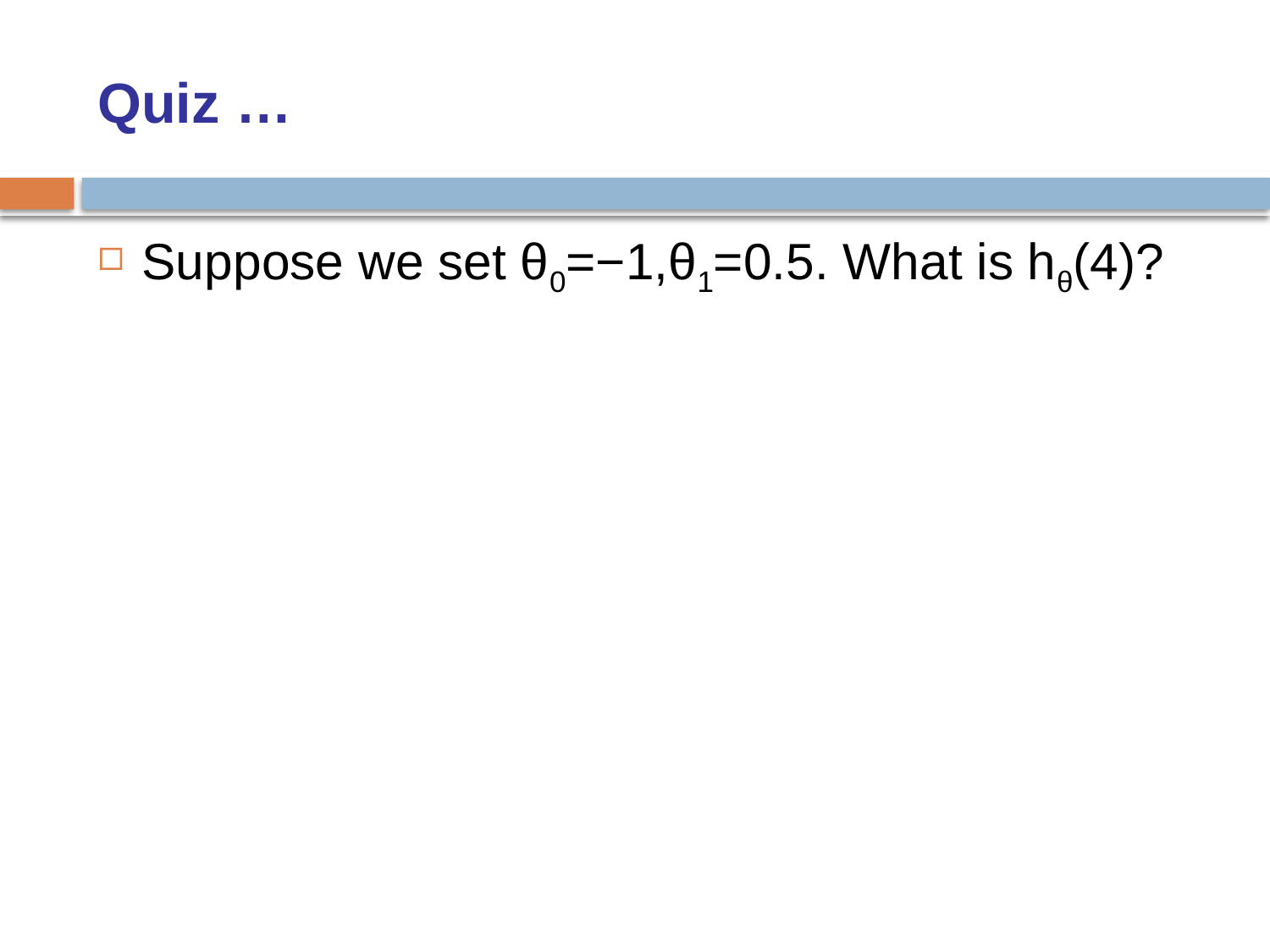

# Quiz …
Suppose we set θ0=−1,θ1=0.5. What is hθ(4)?